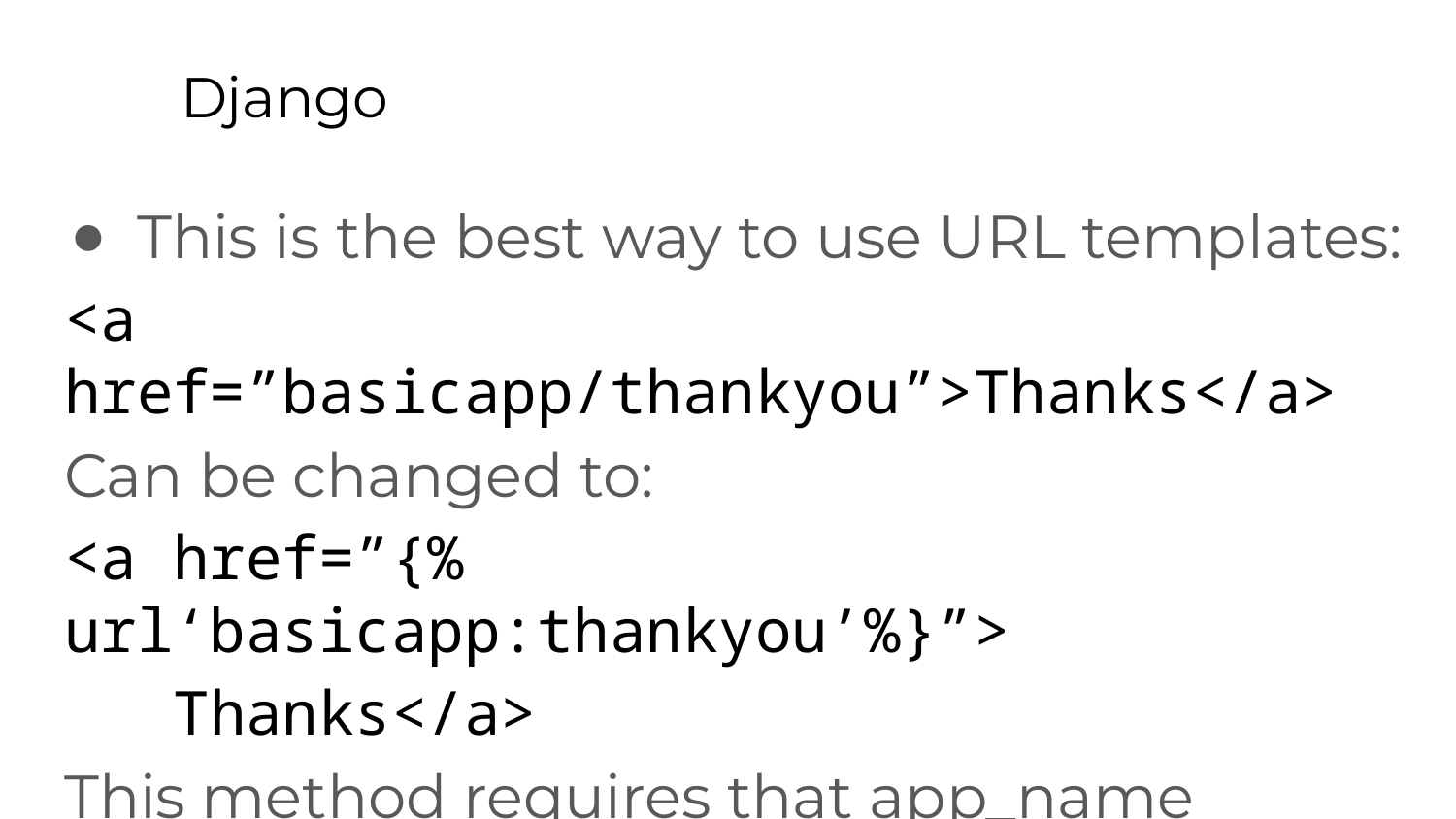

# Django
This is the best way to use URL templates:
<a href=”basicapp/thankyou”>Thanks</a>
Can be changed to:
<a href=”{% url‘basicapp:thankyou’%}”>
   Thanks</a>
This method requires that app_name variable to be created inside the urls.py file!